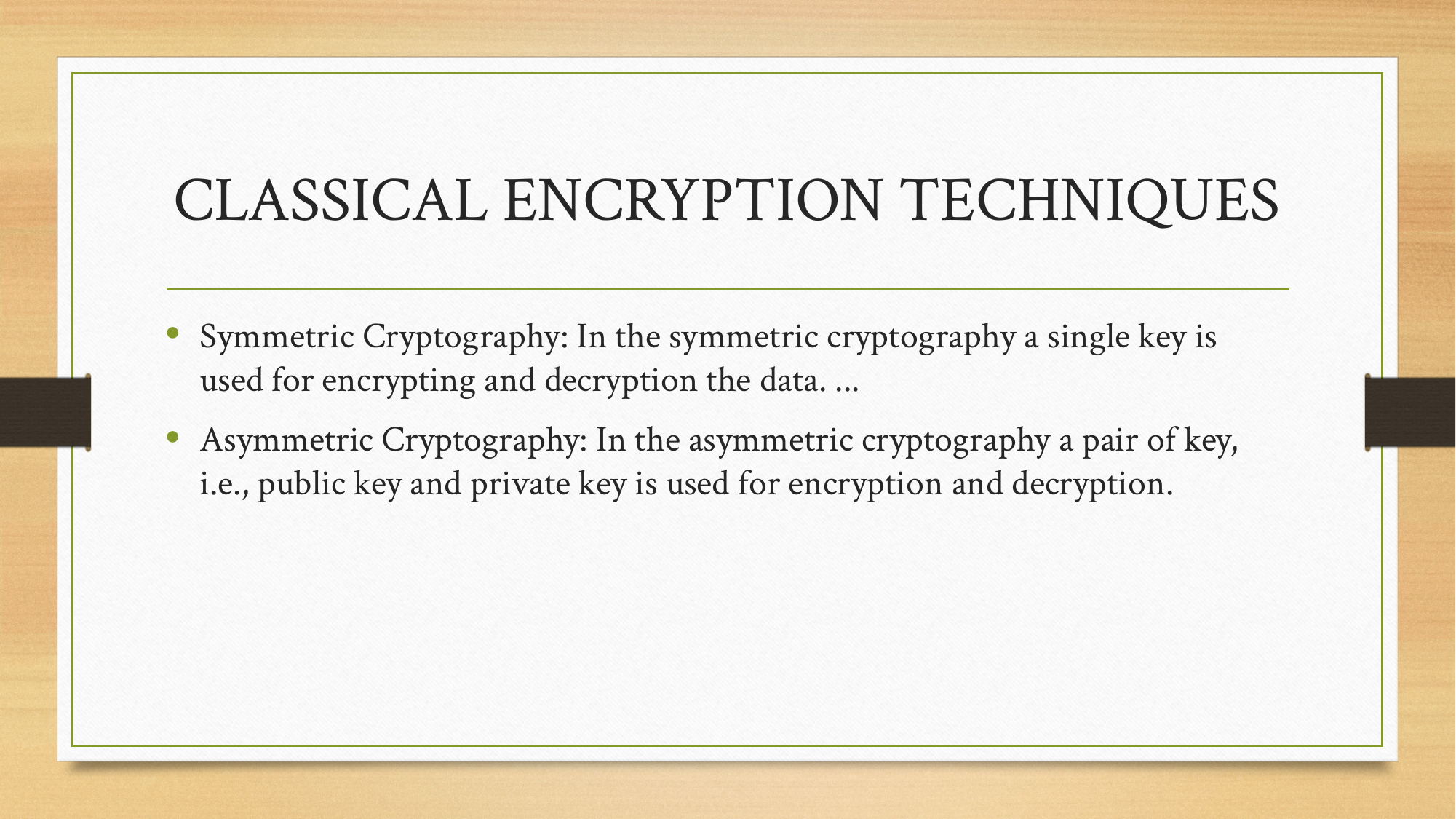

# CLASSICAL ENCRYPTION TECHNIQUES
Symmetric Cryptography: In the symmetric cryptography a single key is used for encrypting and decryption the data. ...
Asymmetric Cryptography: In the asymmetric cryptography a pair of key, i.e., public key and private key is used for encryption and decryption.